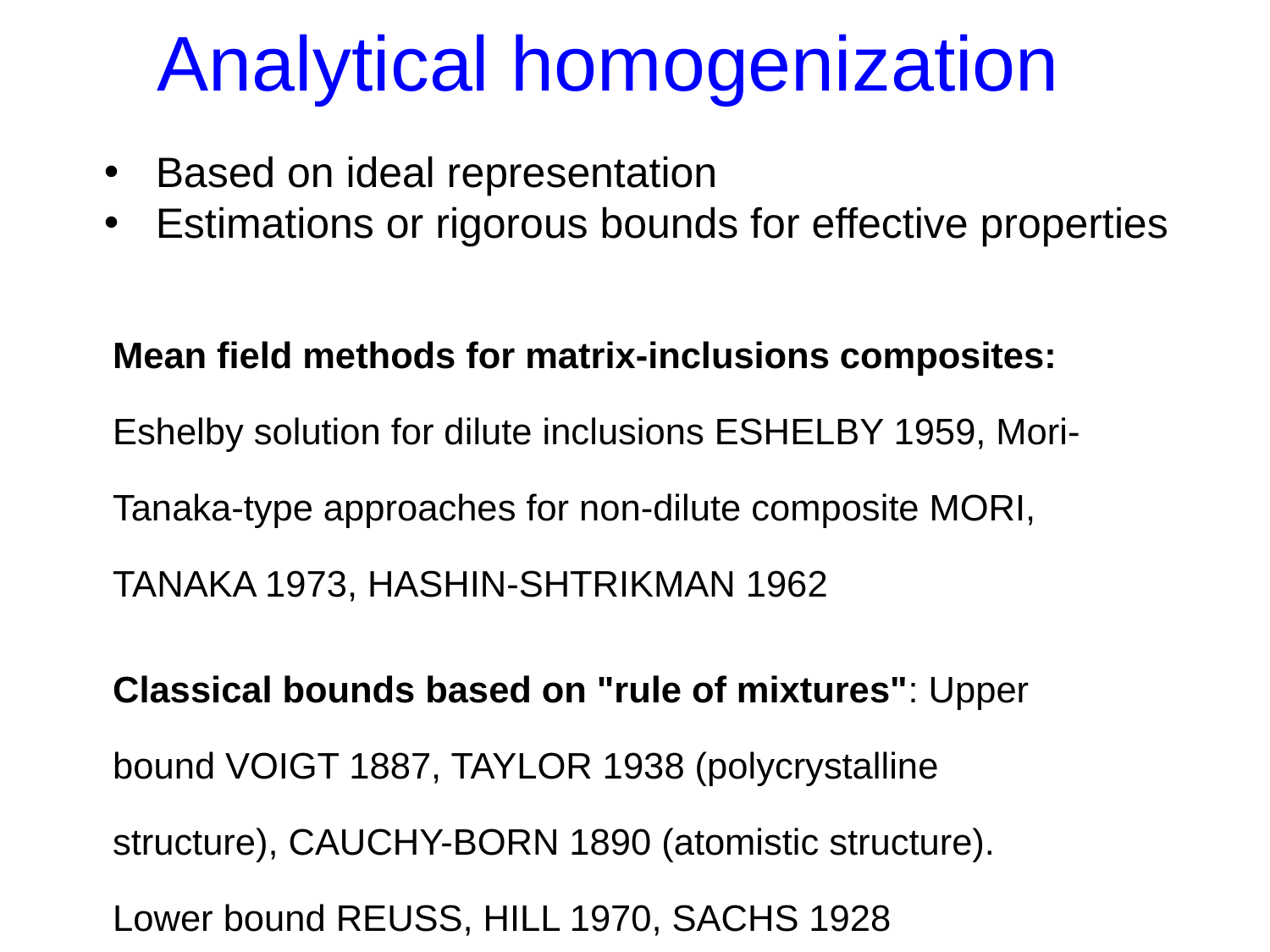

# Analytical homogenization
 Based on ideal representation
 Estimations or rigorous bounds for effective properties
Mean field methods for matrix-inclusions composites: Eshelby solution for dilute inclusions ESHELBY 1959, Mori-Tanaka-type approaches for non-dilute composite MORI, TANAKA 1973, HASHIN-SHTRIKMAN 1962
Classical bounds based on "rule of mixtures": Upper bound VOIGT 1887, TAYLOR 1938 (polycrystalline structure), CAUCHY-BORN 1890 (atomistic structure). Lower bound REUSS, HILL 1970, SACHS 1928 (polycrystalline structure)